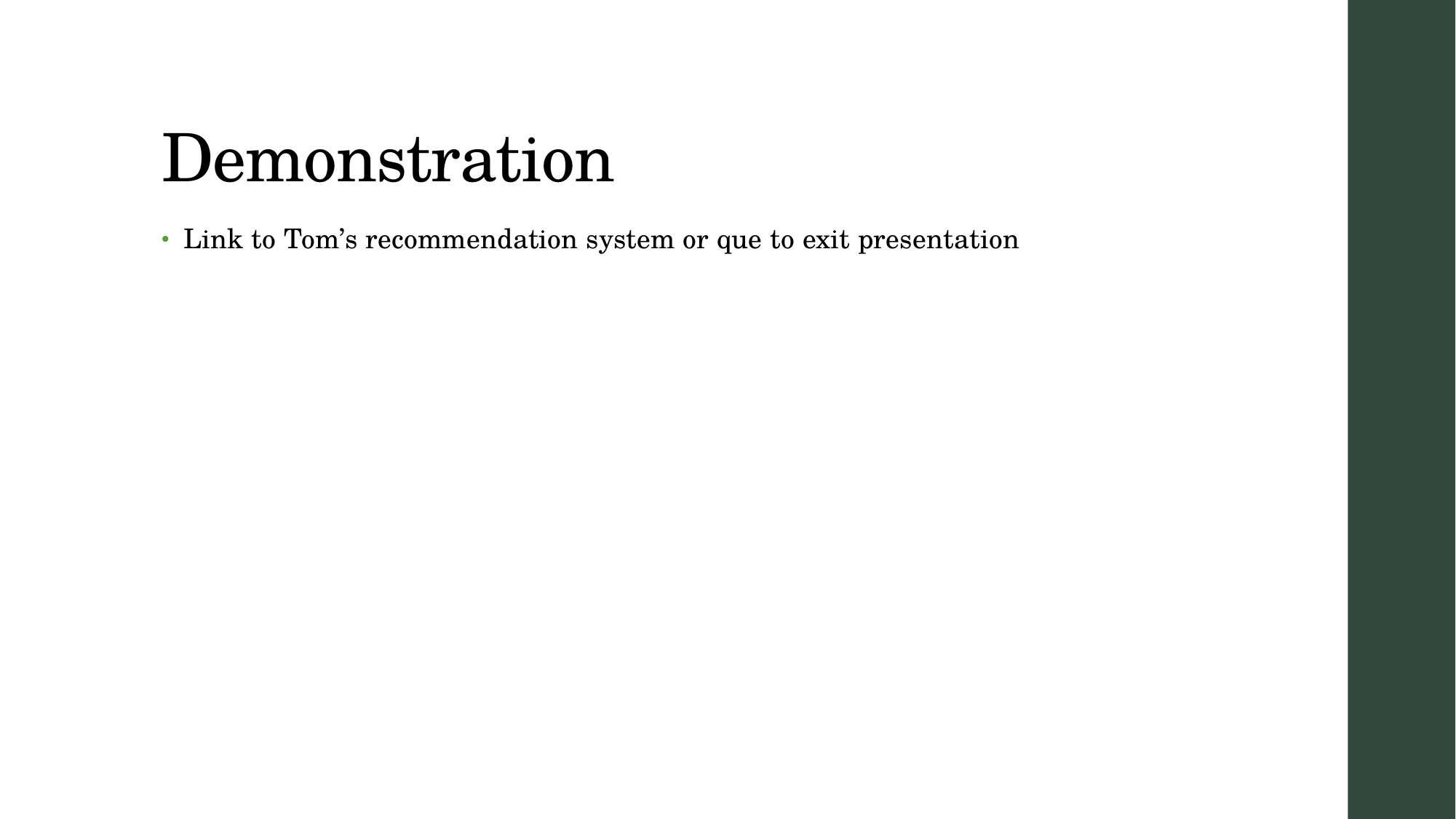

# Demonstration
Link to Tom’s recommendation system or que to exit presentation